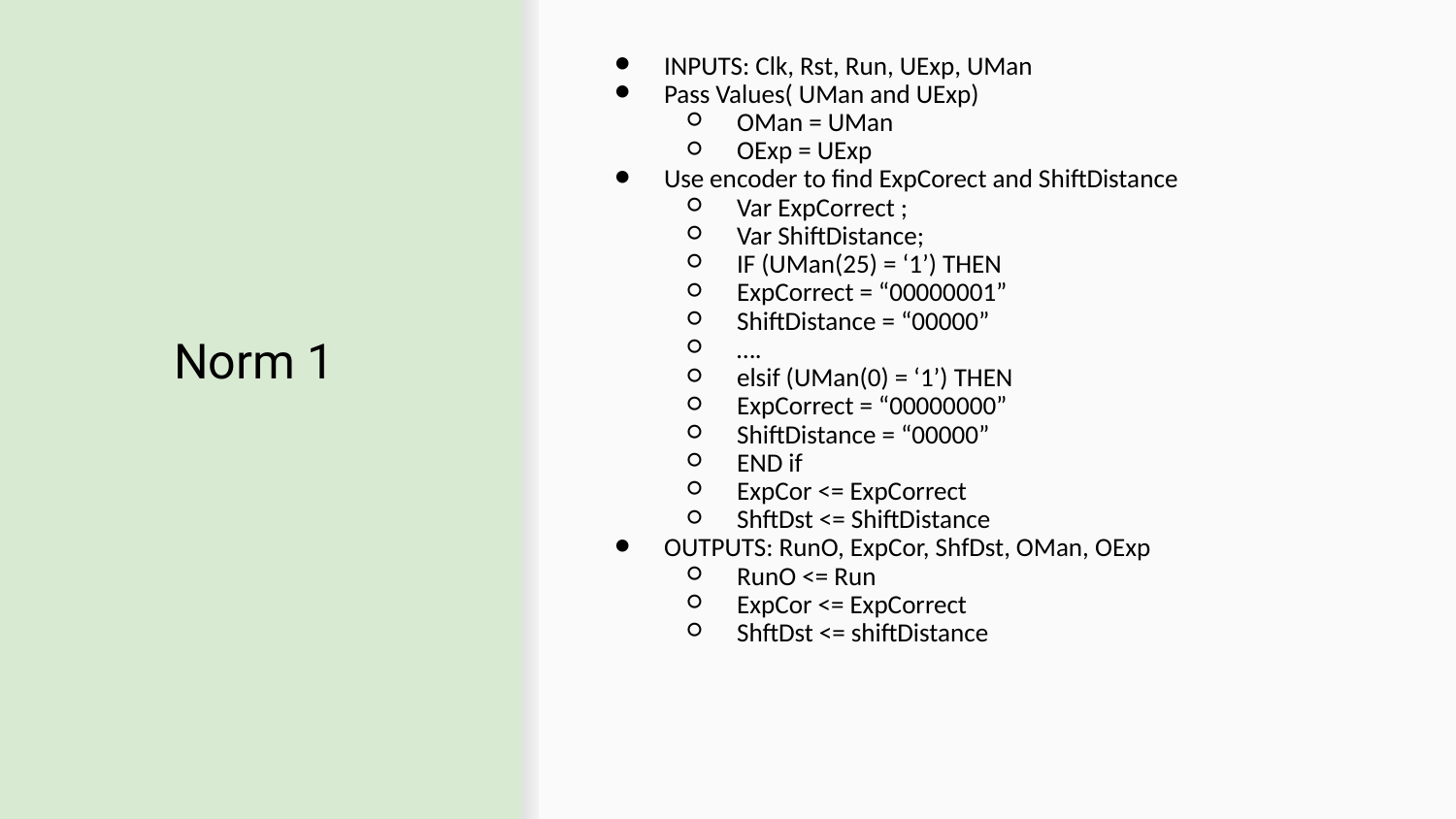

INPUTS: Clk, Rst, Run, UExp, UMan
Pass Values( UMan and UExp)
OMan = UMan
OExp = UExp
Use encoder to find ExpCorect and ShiftDistance
Var ExpCorrect ;
Var ShiftDistance;
IF (UMan(25) = ‘1’) THEN
ExpCorrect = “00000001”
ShiftDistance = “00000”
….
elsif (UMan(0) = ‘1’) THEN
ExpCorrect = “00000000”
ShiftDistance = “00000”
END if
ExpCor <= ExpCorrect
ShftDst <= ShiftDistance
OUTPUTS: RunO, ExpCor, ShfDst, OMan, OExp
RunO <= Run
ExpCor <= ExpCorrect
ShftDst <= shiftDistance
# Norm 1